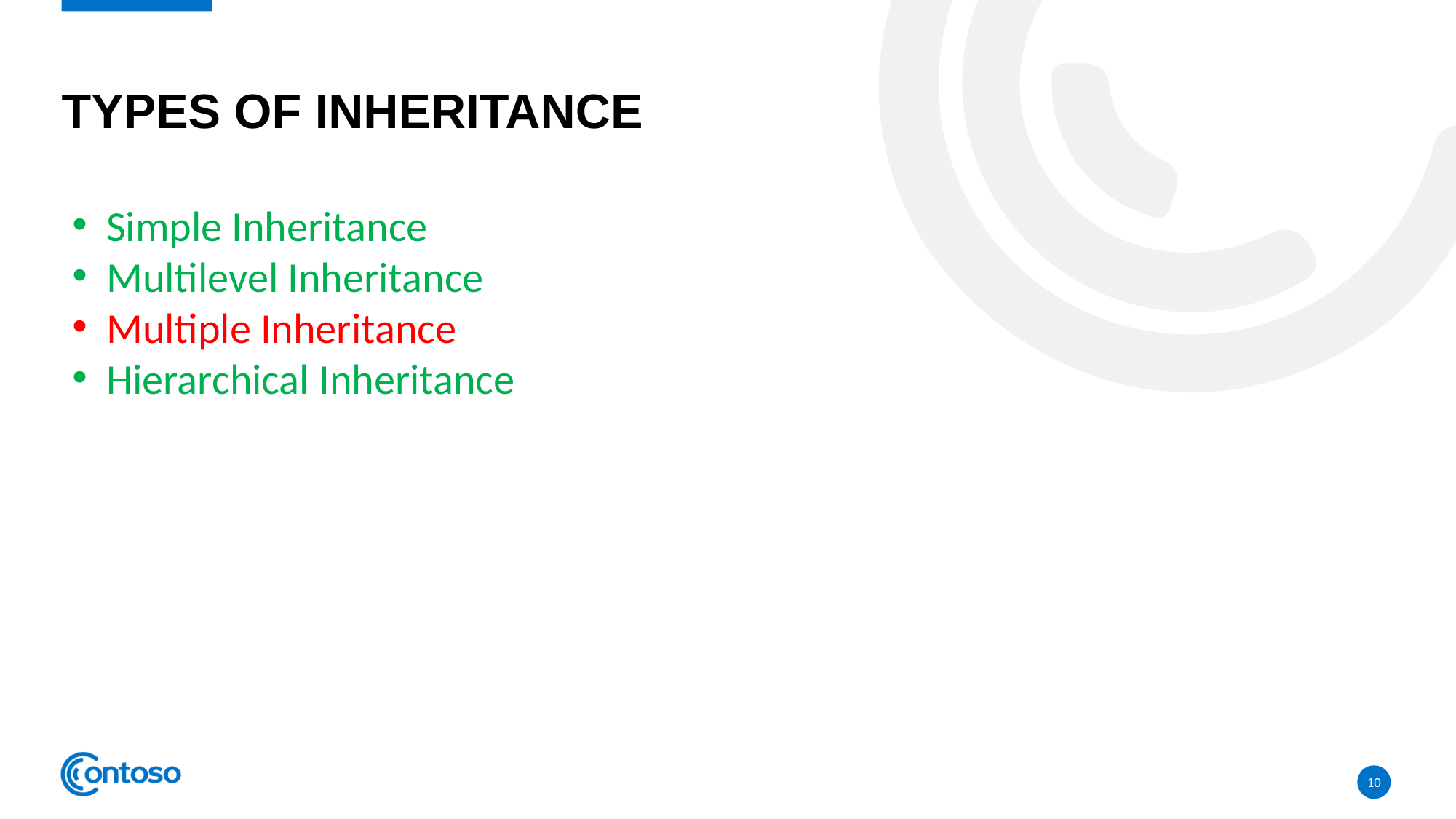

# Types of Inheritance
Simple Inheritance
Multilevel Inheritance
Multiple Inheritance
Hierarchical Inheritance
10